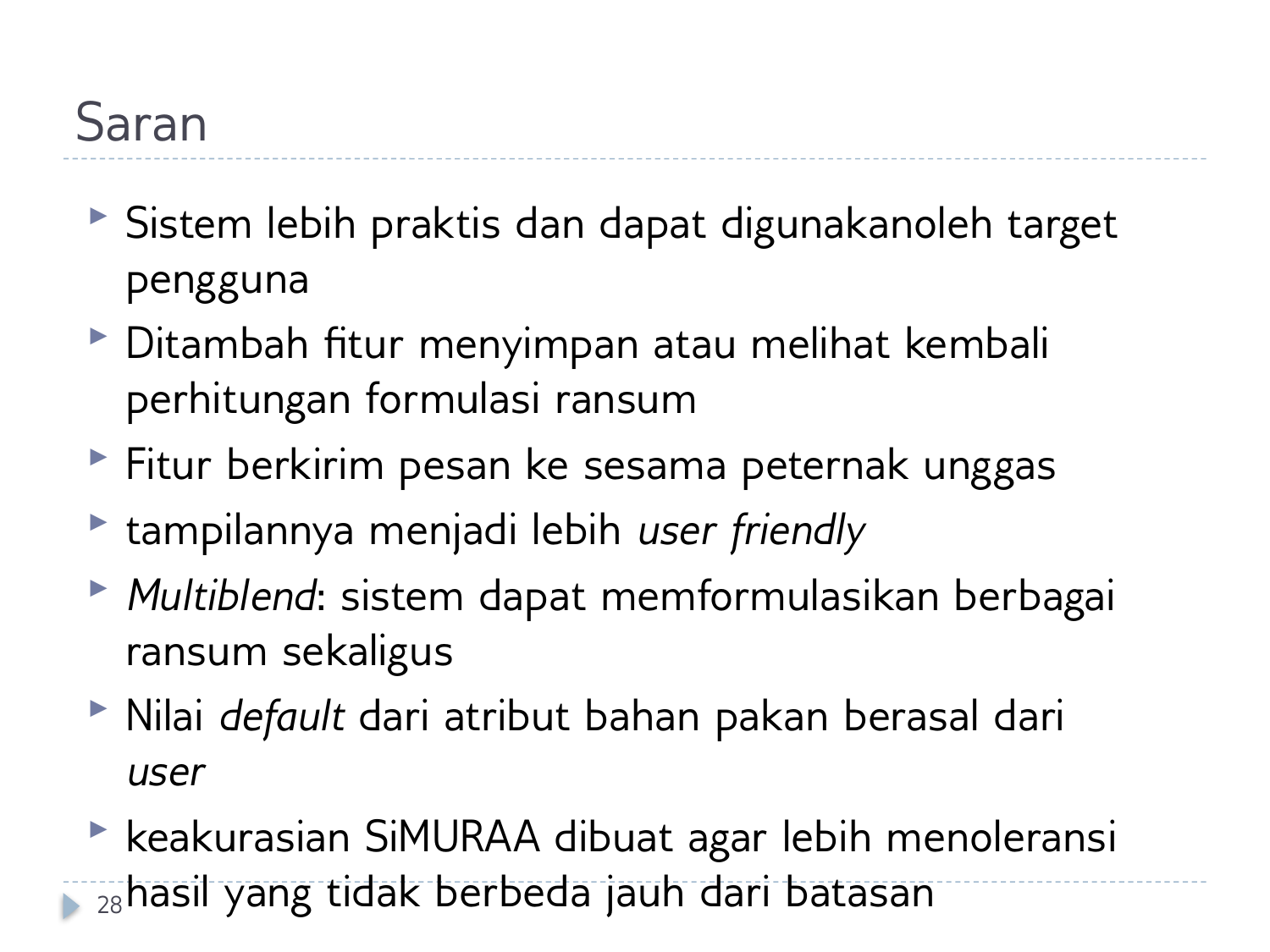

# Saran
Sistem lebih praktis dan dapat digunakanoleh target pengguna
Ditambah fitur menyimpan atau melihat kembali perhitungan formulasi ransum
Fitur berkirim pesan ke sesama peternak unggas
tampilannya menjadi lebih user friendly
Multiblend: sistem dapat memformulasikan berbagai ransum sekaligus
Nilai default dari atribut bahan pakan berasal dari user
keakurasian SiMURAA dibuat agar lebih menoleransi hasil yang tidak berbeda jauh dari batasan
28